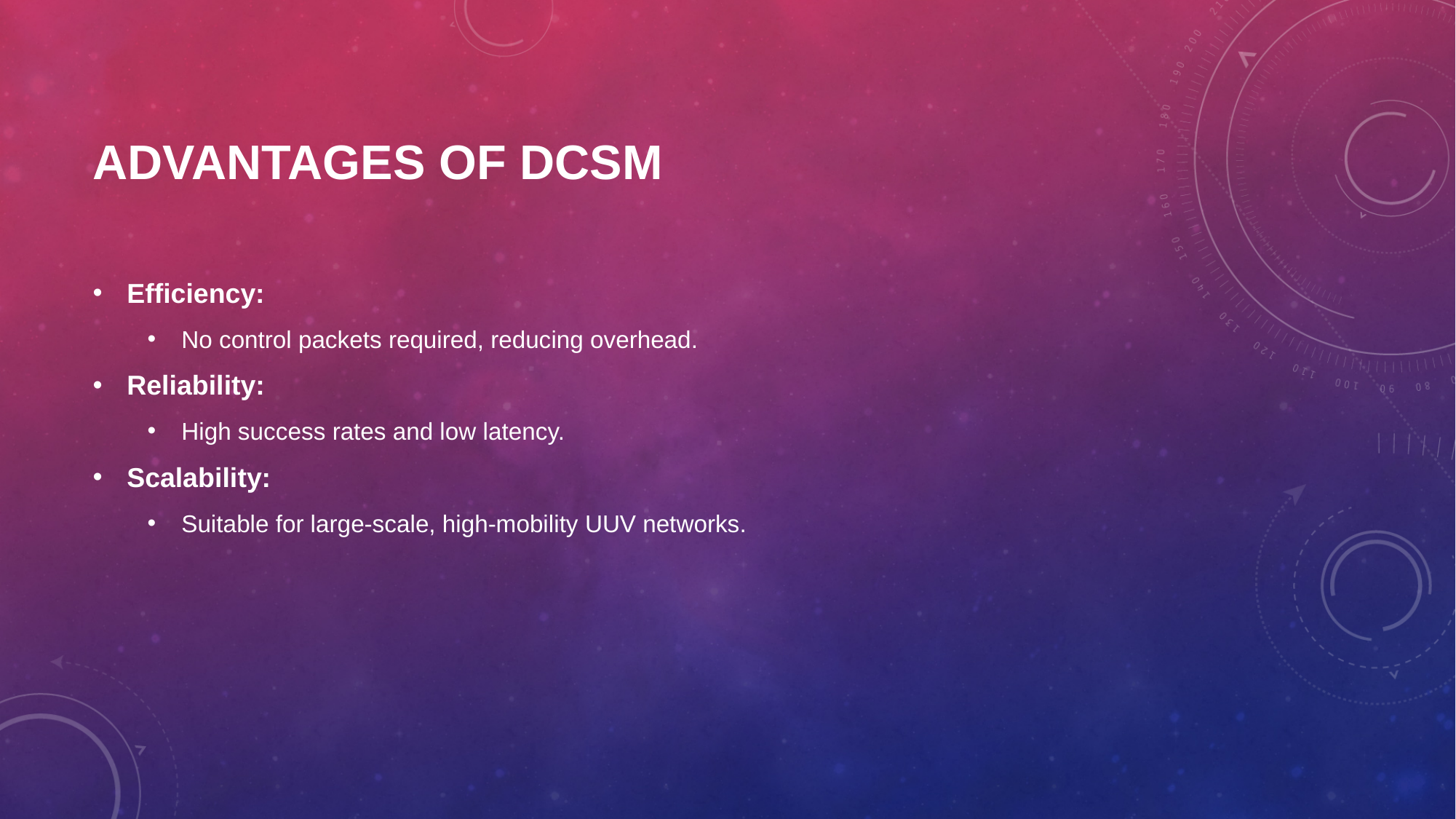

# ADVANTAGES OF DCSM
Efficiency:
No control packets required, reducing overhead.
Reliability:
High success rates and low latency.
Scalability:
Suitable for large-scale, high-mobility UUV networks.